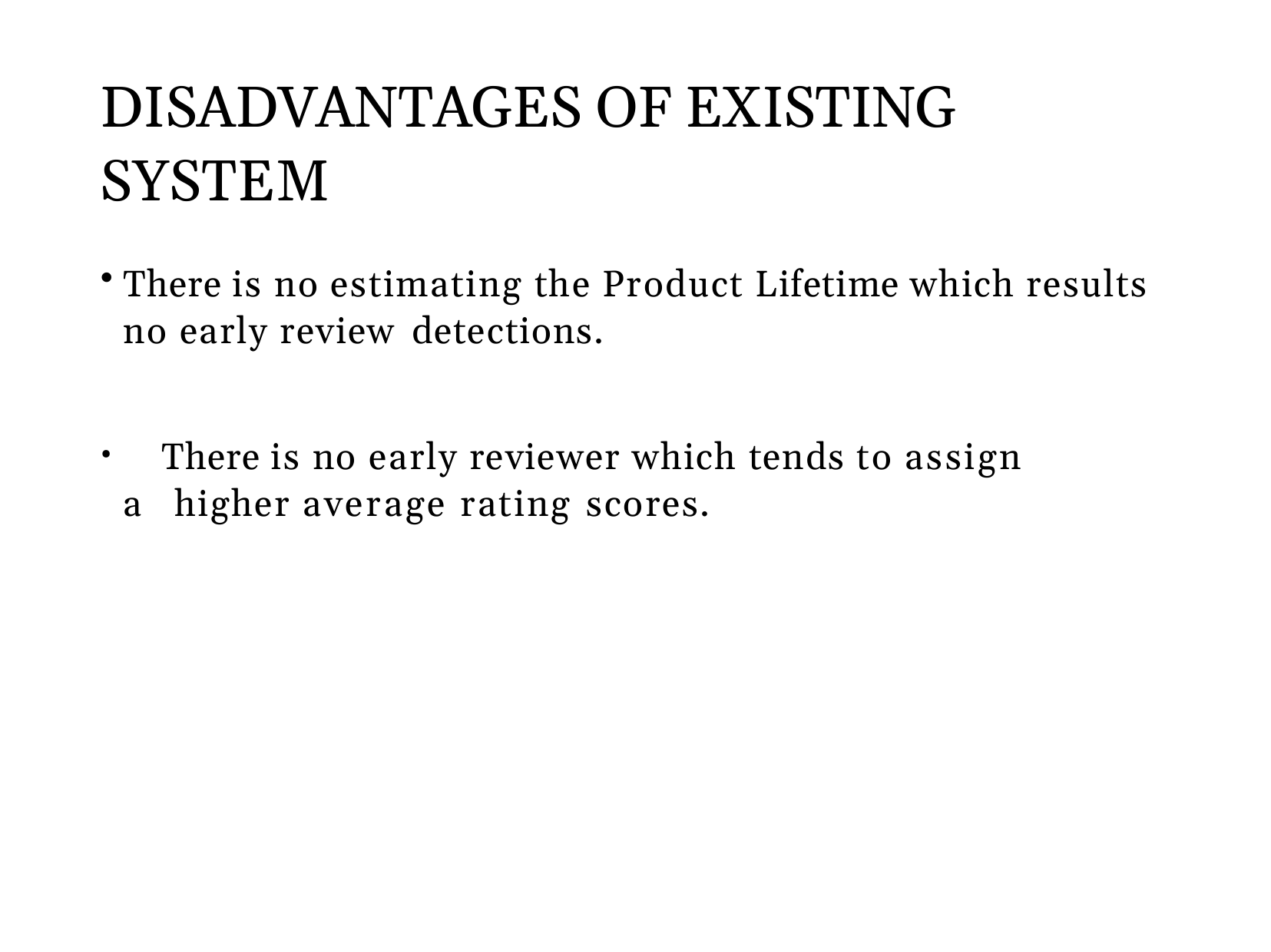

# DISADVANTAGES OF EXISTING  SYSTEM
There is no estimating the Product Lifetime which results  no early review detections.

	There is no early reviewer which tends to assign a  higher average rating scores.